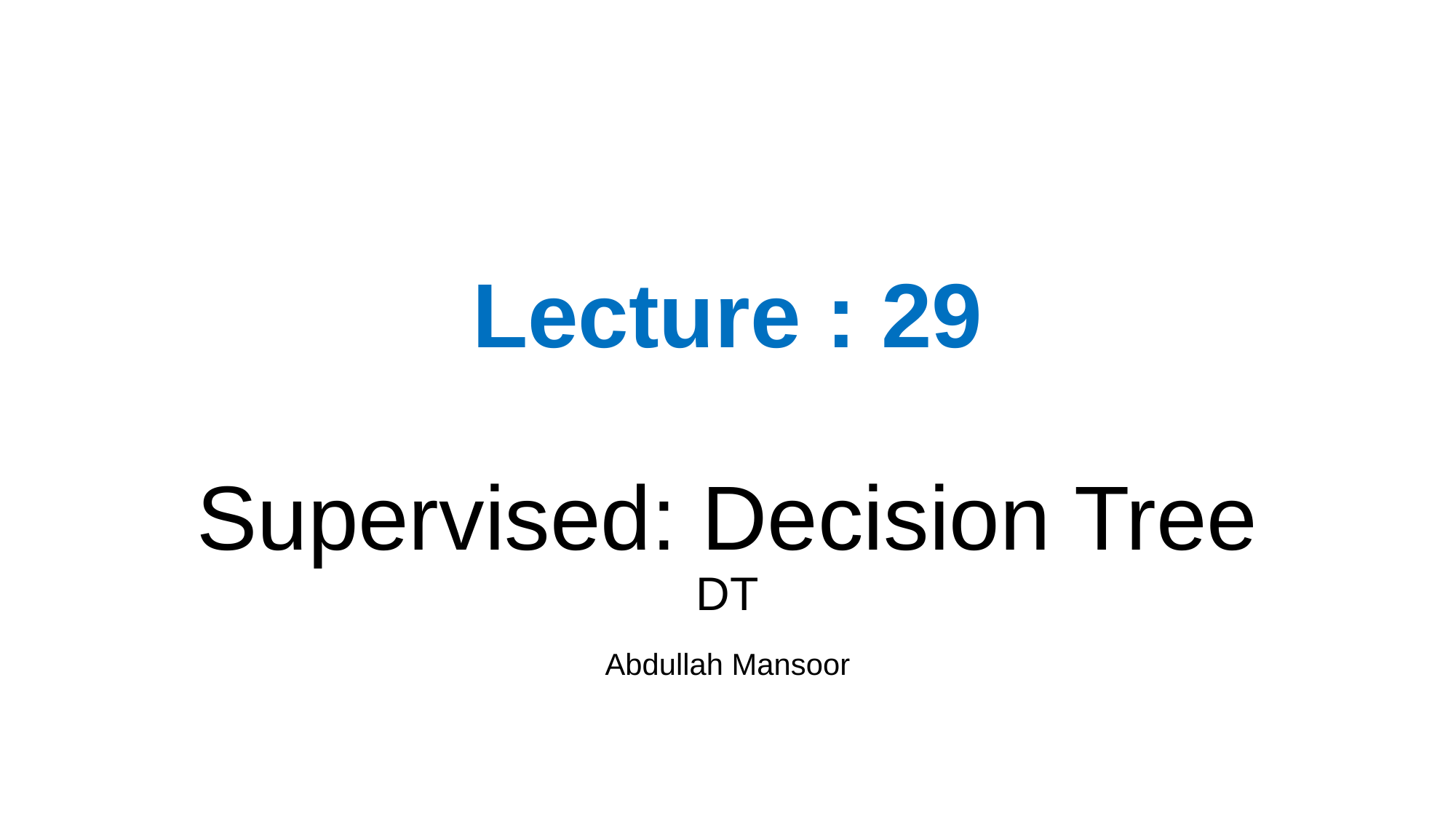

# Lecture : 29
Supervised: Decision Tree
DT
Abdullah Mansoor